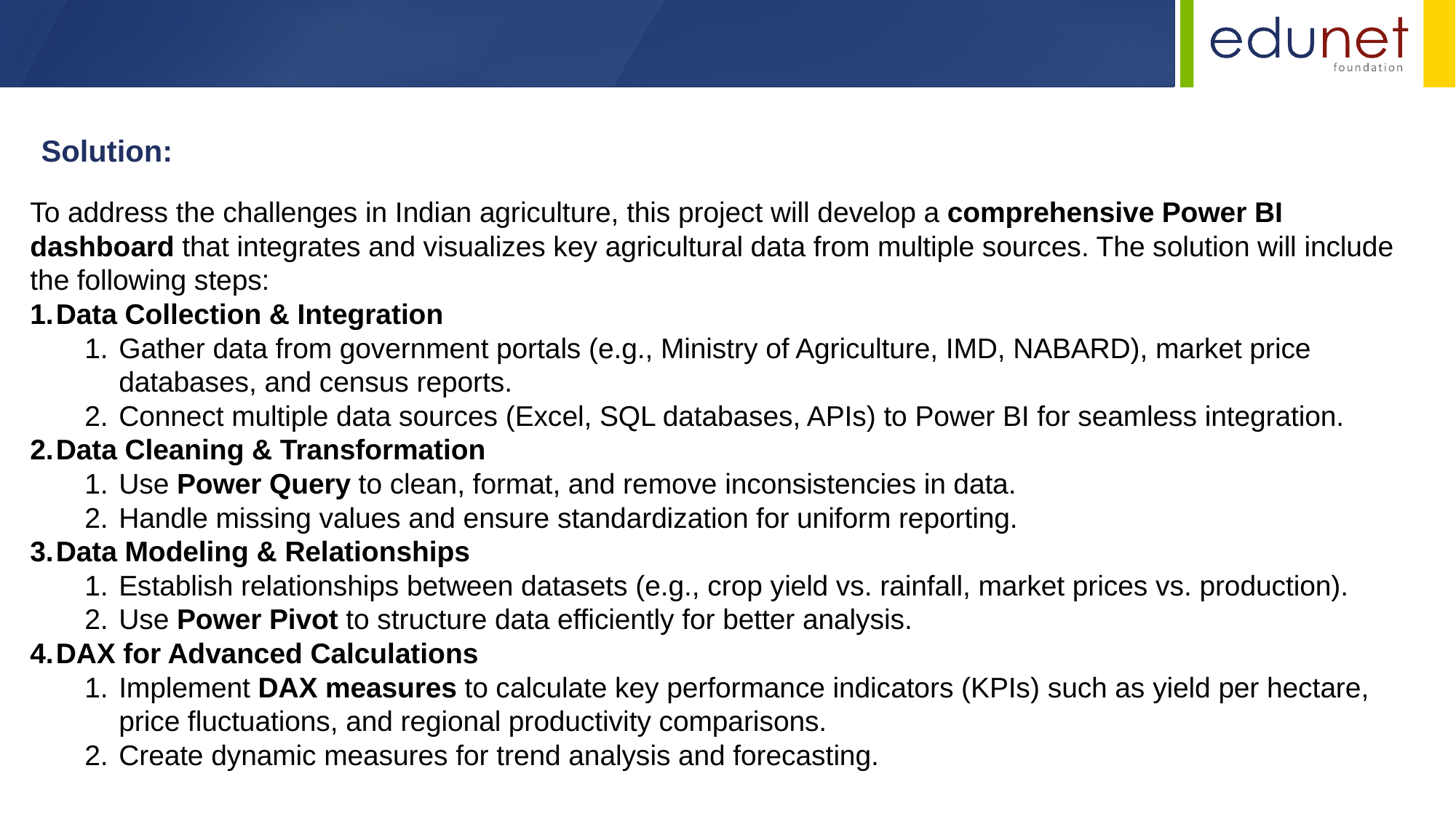

Solution:
To address the challenges in Indian agriculture, this project will develop a comprehensive Power BI dashboard that integrates and visualizes key agricultural data from multiple sources. The solution will include the following steps:
Data Collection & Integration
Gather data from government portals (e.g., Ministry of Agriculture, IMD, NABARD), market price databases, and census reports.
Connect multiple data sources (Excel, SQL databases, APIs) to Power BI for seamless integration.
Data Cleaning & Transformation
Use Power Query to clean, format, and remove inconsistencies in data.
Handle missing values and ensure standardization for uniform reporting.
Data Modeling & Relationships
Establish relationships between datasets (e.g., crop yield vs. rainfall, market prices vs. production).
Use Power Pivot to structure data efficiently for better analysis.
DAX for Advanced Calculations
Implement DAX measures to calculate key performance indicators (KPIs) such as yield per hectare, price fluctuations, and regional productivity comparisons.
Create dynamic measures for trend analysis and forecasting.